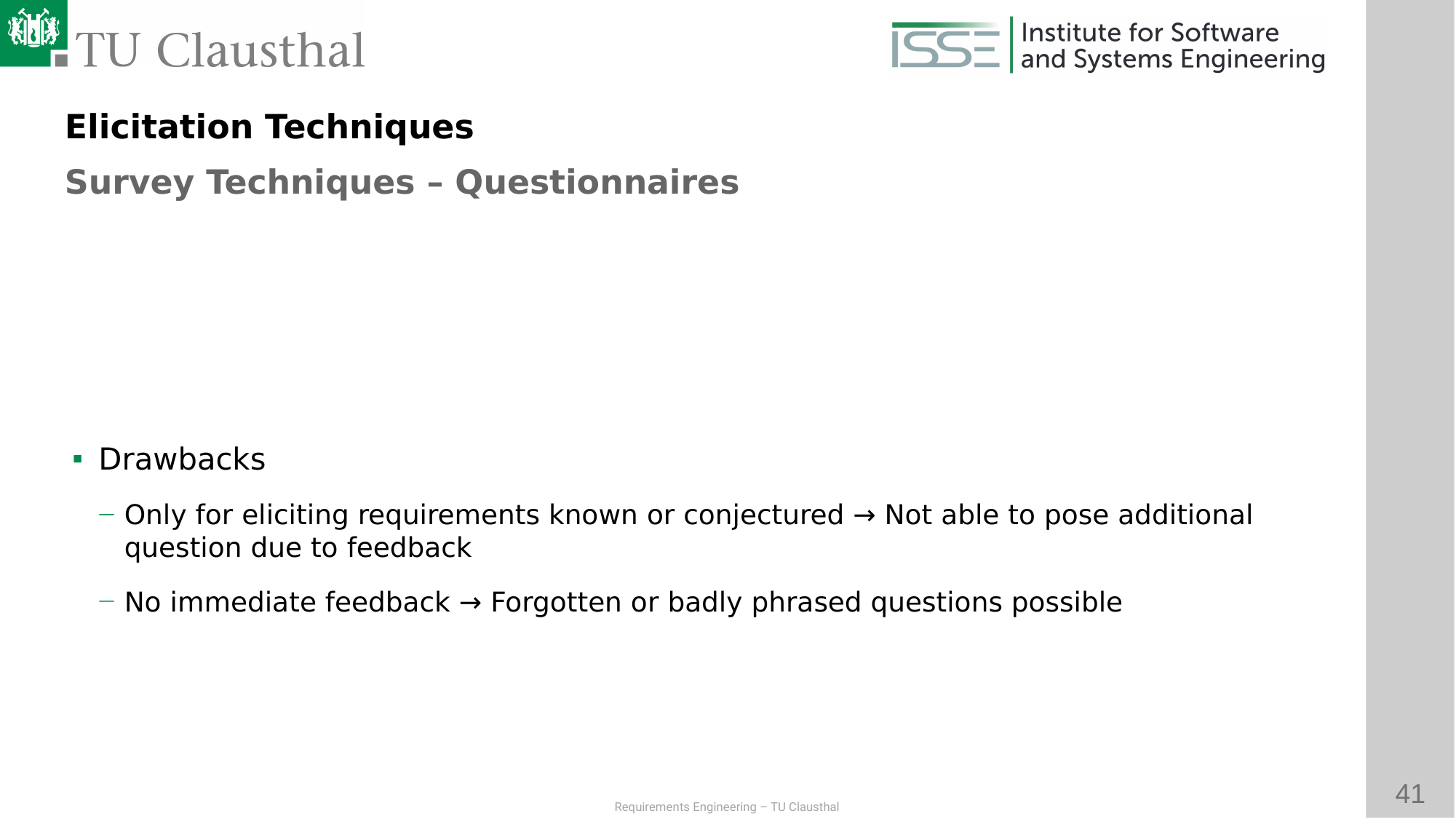

Elicitation Techniques
Survey Techniques – Questionnaires

Drawbacks
Only for eliciting requirements known or conjectured → Not able to pose additional question due to feedback
No immediate feedback → Forgotten or badly phrased questions possible